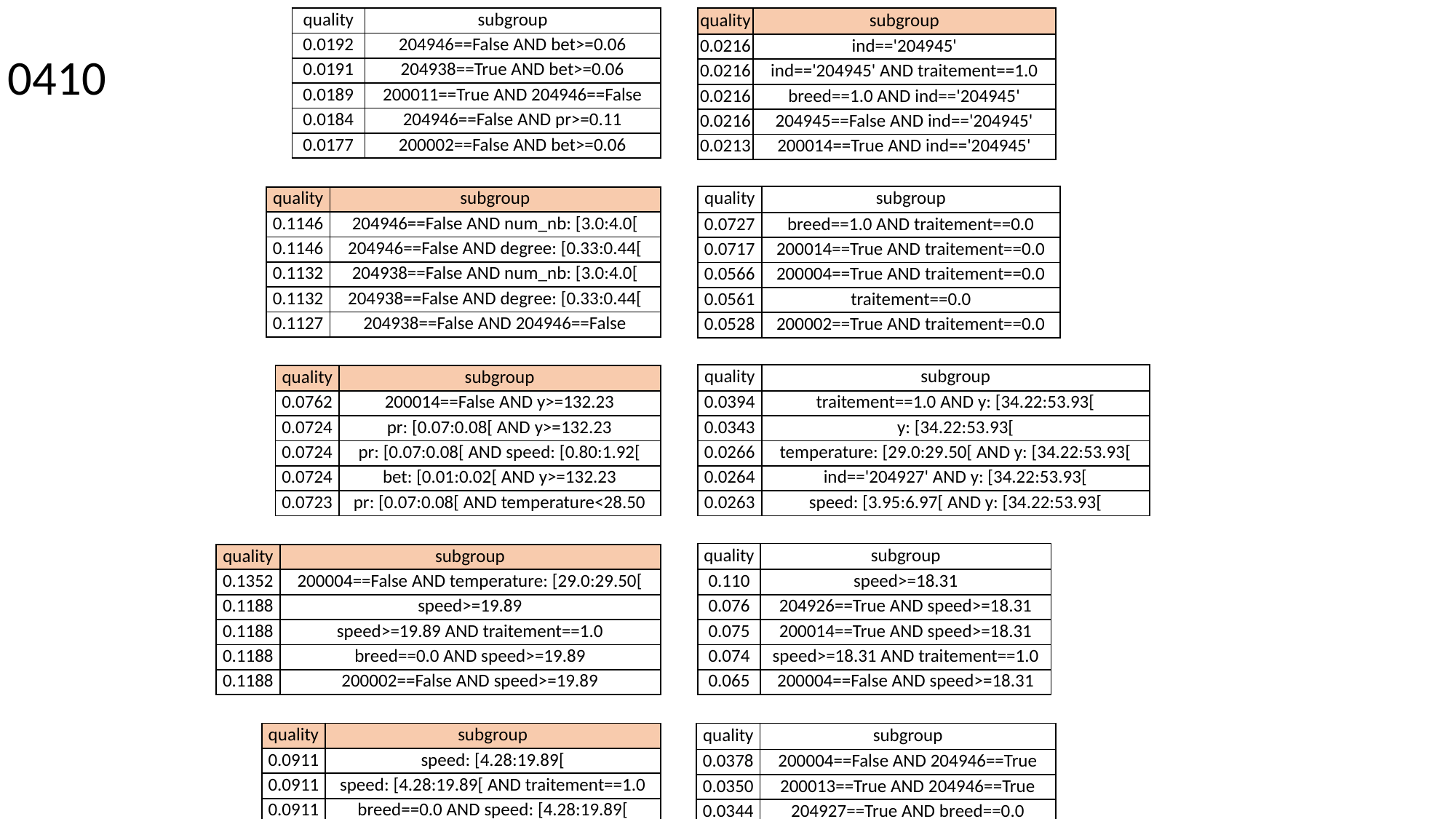

# 0410
| quality | subgroup |
| --- | --- |
| 0.0192 | 204946==False AND bet>=0.06 |
| 0.0191 | 204938==True AND bet>=0.06 |
| 0.0189 | 200011==True AND 204946==False |
| 0.0184 | 204946==False AND pr>=0.11 |
| 0.0177 | 200002==False AND bet>=0.06 |
| quality | subgroup |
| --- | --- |
| 0.0216 | ind=='204945' |
| 0.0216 | ind=='204945' AND traitement==1.0 |
| 0.0216 | breed==1.0 AND ind=='204945' |
| 0.0216 | 204945==False AND ind=='204945' |
| 0.0213 | 200014==True AND ind=='204945' |
| quality | subgroup |
| --- | --- |
| 0.0727 | breed==1.0 AND traitement==0.0 |
| 0.0717 | 200014==True AND traitement==0.0 |
| 0.0566 | 200004==True AND traitement==0.0 |
| 0.0561 | traitement==0.0 |
| 0.0528 | 200002==True AND traitement==0.0 |
| quality | subgroup |
| --- | --- |
| 0.1146 | 204946==False AND num\_nb: [3.0:4.0[ |
| 0.1146 | 204946==False AND degree: [0.33:0.44[ |
| 0.1132 | 204938==False AND num\_nb: [3.0:4.0[ |
| 0.1132 | 204938==False AND degree: [0.33:0.44[ |
| 0.1127 | 204938==False AND 204946==False |
| quality | subgroup |
| --- | --- |
| 0.0394 | traitement==1.0 AND y: [34.22:53.93[ |
| 0.0343 | y: [34.22:53.93[ |
| 0.0266 | temperature: [29.0:29.50[ AND y: [34.22:53.93[ |
| 0.0264 | ind=='204927' AND y: [34.22:53.93[ |
| 0.0263 | speed: [3.95:6.97[ AND y: [34.22:53.93[ |
| quality | subgroup |
| --- | --- |
| 0.0762 | 200014==False AND y>=132.23 |
| 0.0724 | pr: [0.07:0.08[ AND y>=132.23 |
| 0.0724 | pr: [0.07:0.08[ AND speed: [0.80:1.92[ |
| 0.0724 | bet: [0.01:0.02[ AND y>=132.23 |
| 0.0723 | pr: [0.07:0.08[ AND temperature<28.50 |
| quality | subgroup |
| --- | --- |
| 0.110 | speed>=18.31 |
| 0.076 | 204926==True AND speed>=18.31 |
| 0.075 | 200014==True AND speed>=18.31 |
| 0.074 | speed>=18.31 AND traitement==1.0 |
| 0.065 | 200004==False AND speed>=18.31 |
| quality | subgroup |
| --- | --- |
| 0.1352 | 200004==False AND temperature: [29.0:29.50[ |
| 0.1188 | speed>=19.89 |
| 0.1188 | speed>=19.89 AND traitement==1.0 |
| 0.1188 | breed==0.0 AND speed>=19.89 |
| 0.1188 | 200002==False AND speed>=19.89 |
| quality | subgroup |
| --- | --- |
| 0.0911 | speed: [4.28:19.89[ |
| 0.0911 | speed: [4.28:19.89[ AND traitement==1.0 |
| 0.0911 | breed==0.0 AND speed: [4.28:19.89[ |
| 0.0911 | 200002==False AND speed: [4.28:19.89[ |
| 0.0901 | 204927==True |
| quality | subgroup |
| --- | --- |
| 0.0378 | 200004==False AND 204946==True |
| 0.0350 | 200013==True AND 204946==True |
| 0.0344 | 204927==True AND breed==0.0 |
| 0.0313 | 204946==True AND breed==0.0 |
| 0.0312 | breed==0.0 |